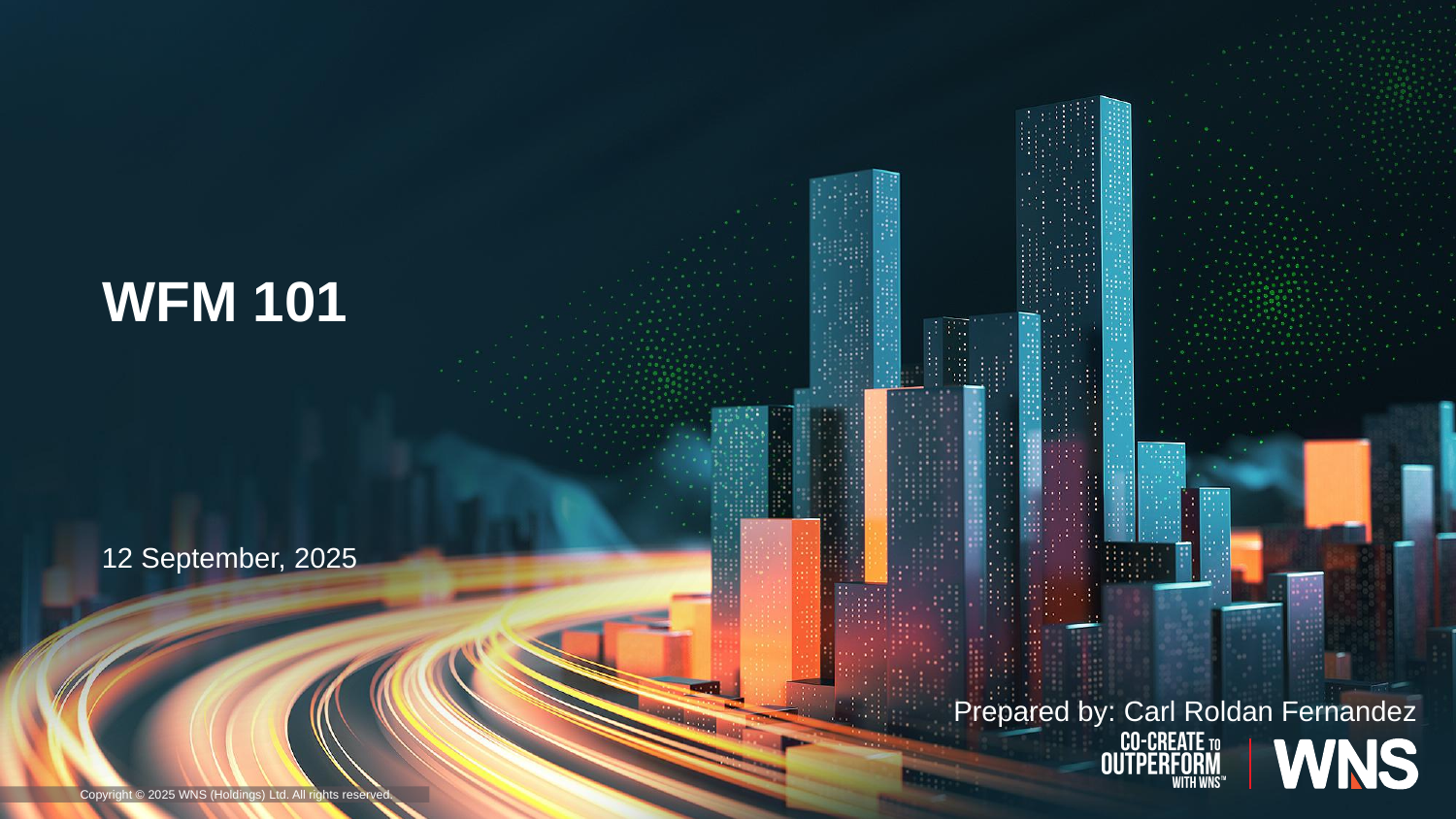

WFM 101
12 September, 2025
Prepared by: Carl Roldan Fernandez